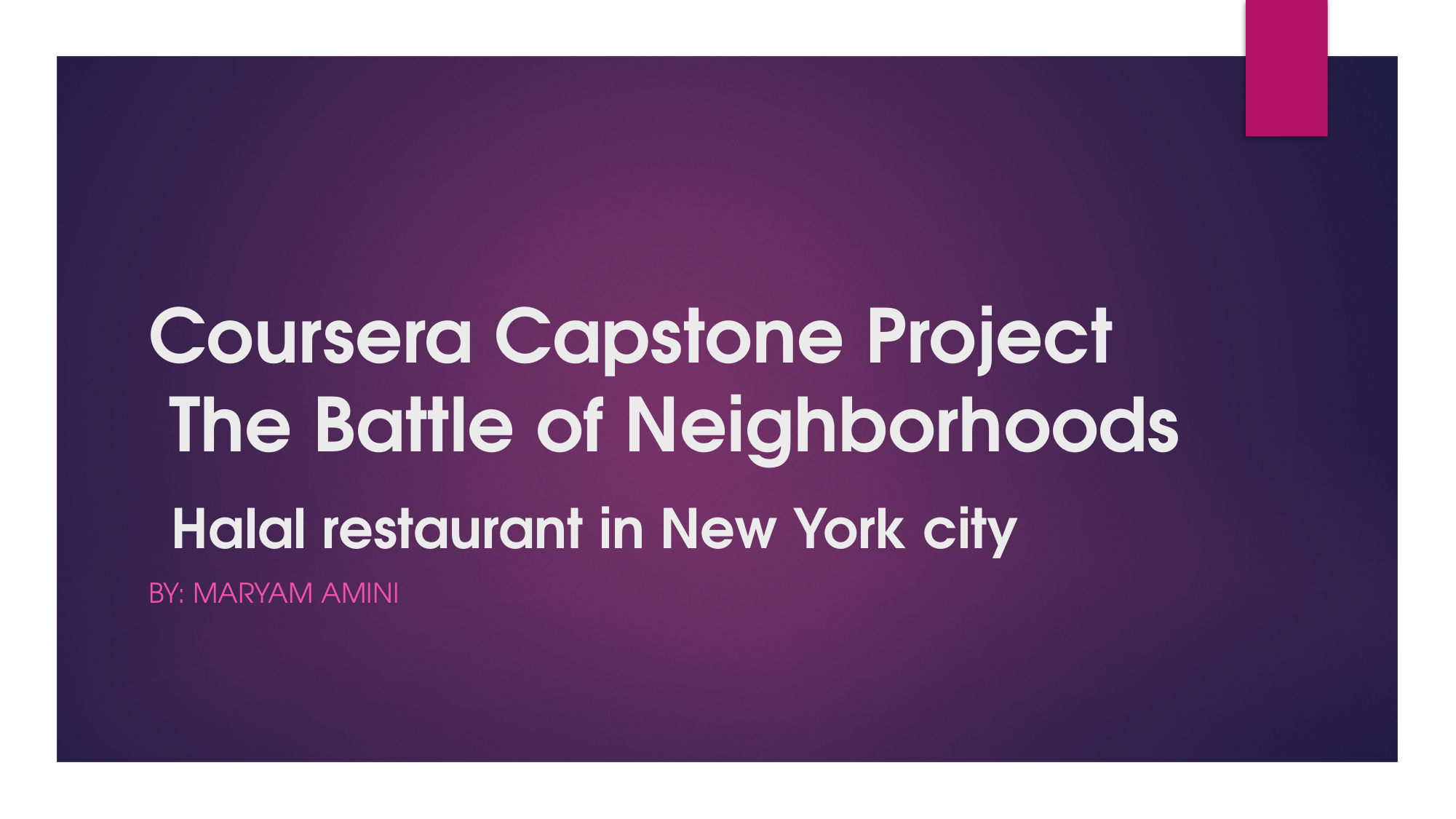

# Coursera Capstone Project The Battle of Neighborhoods  Halal restaurant in New York city
By: Maryam Amini